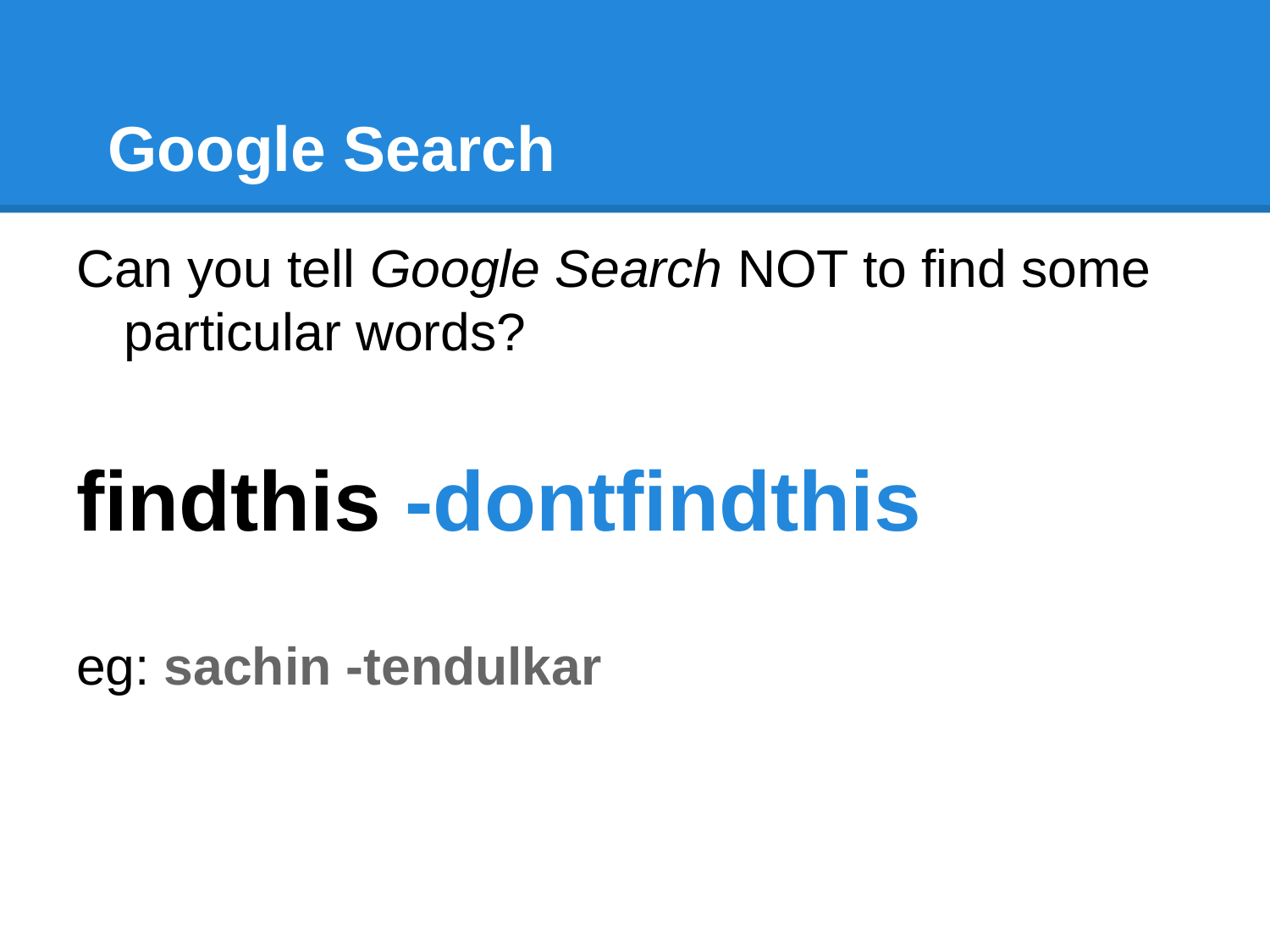

# Google Search
Can you tell Google Search NOT to find some particular words?

findthis -dontfindthis

eg: sachin -tendulkar